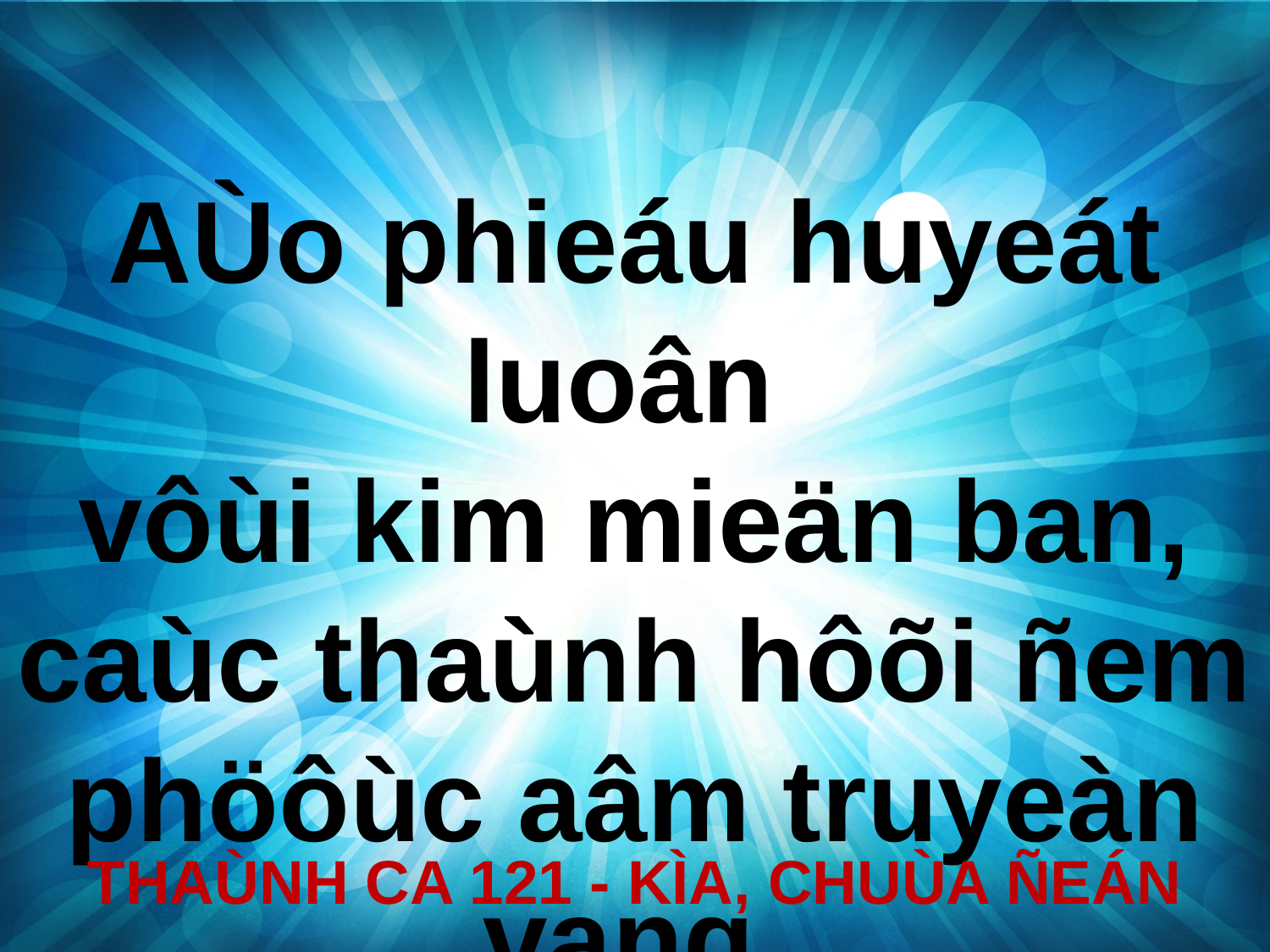

AÙo phieáu huyeát luoân
vôùi kim mieän ban, caùc thaùnh hôõi ñem phöôùc aâm truyeàn vang.
THAÙNH CA 121 - KÌA, CHUÙA ÑEÁN